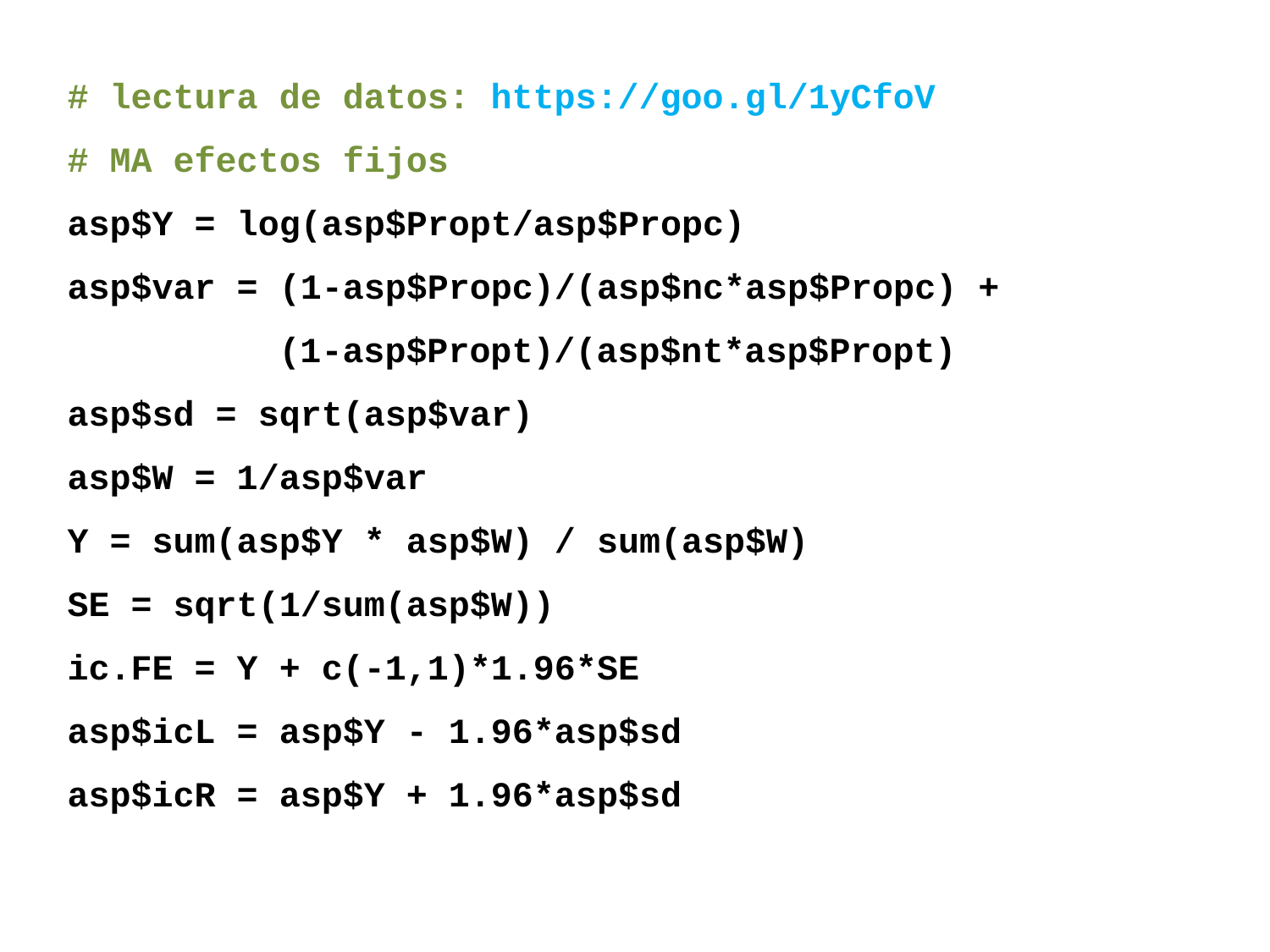

# lectura de datos: https://goo.gl/1yCfoV
# MA efectos fijos
asp$Y = log(asp$Propt/asp$Propc)
asp$var = (1-asp$Propc)/(asp$nc*asp$Propc) +
          (1-asp$Propt)/(asp$nt*asp$Propt)
asp$sd = sqrt(asp$var)
asp$W = 1/asp$var
Y = sum(asp$Y * asp$W) / sum(asp$W)
SE = sqrt(1/sum(asp$W))
ic.FE = Y + c(-1,1)*1.96*SE
asp$icL = asp$Y - 1.96*asp$sd
asp$icR = asp$Y + 1.96*asp$sd